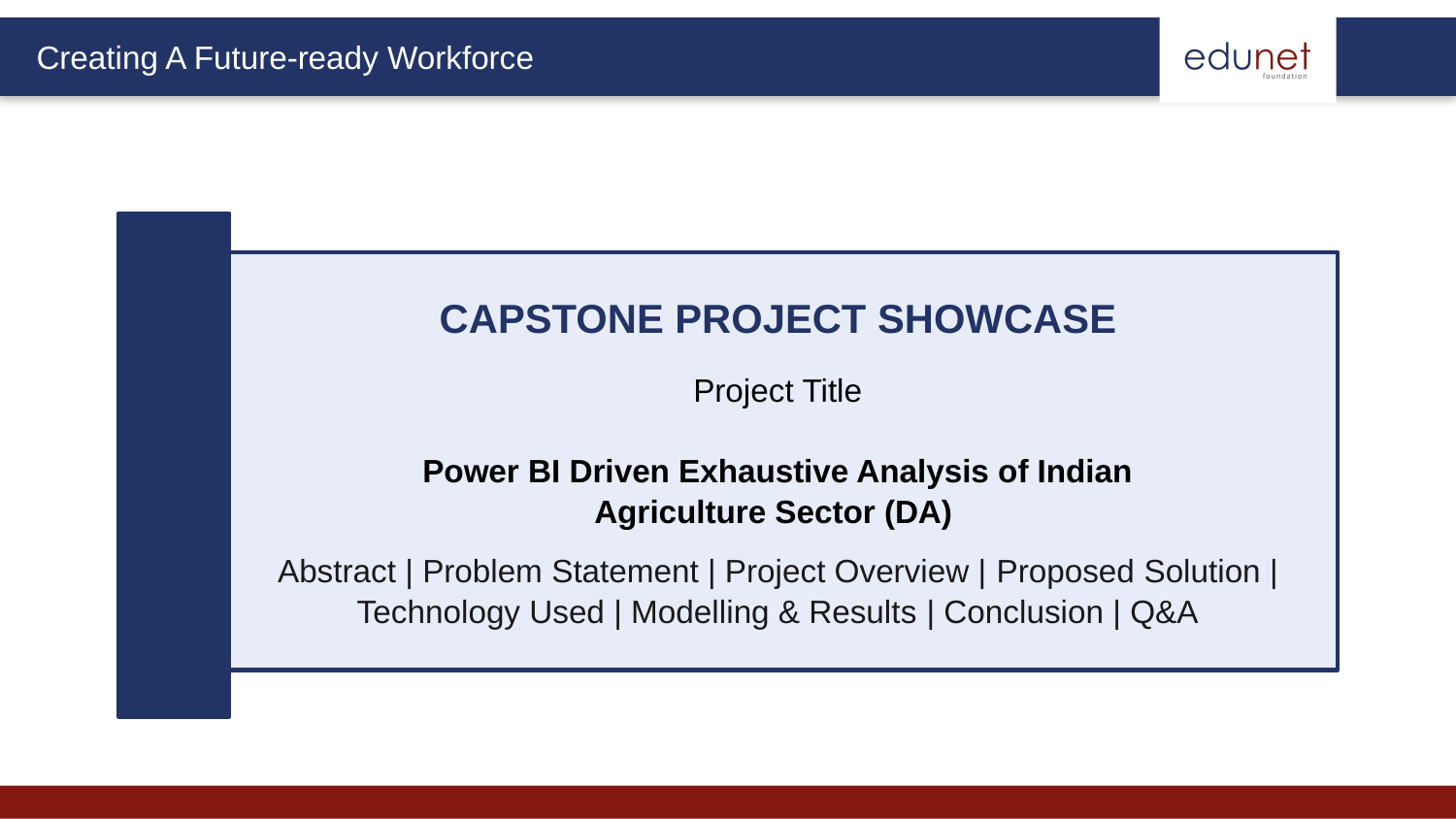

CAPSTONE PROJECT SHOWCASE
Project Title

Power BI Driven Exhaustive Analysis of Indian Agriculture Sector (DA)
Abstract | Problem Statement | Project Overview | Proposed Solution | Technology Used | Modelling & Results | Conclusion | Q&A